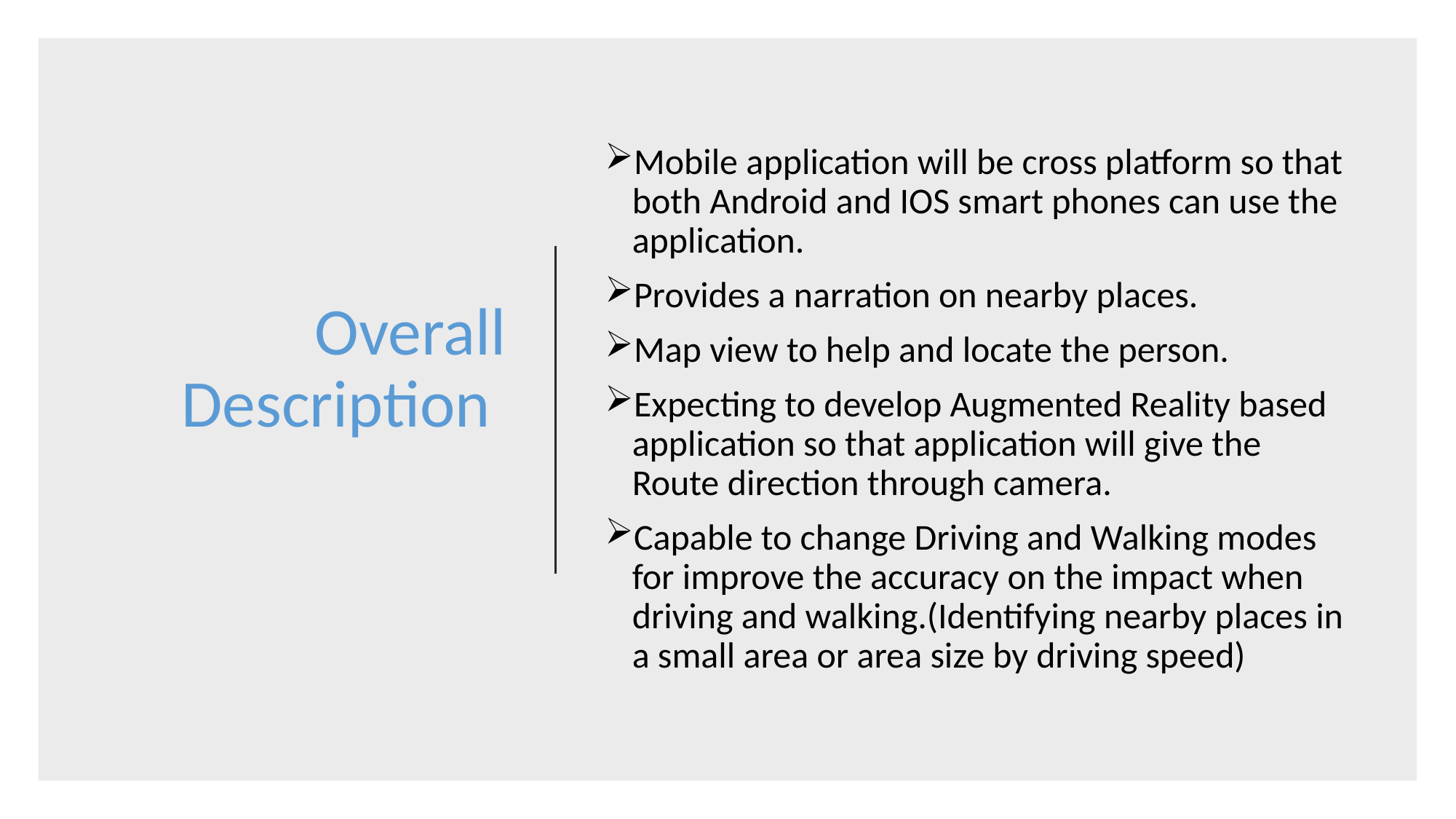

# Overall Description
Mobile application will be cross platform so that both Android and IOS smart phones can use the application.
Provides a narration on nearby places.
Map view to help and locate the person.
Expecting to develop Augmented Reality based application so that application will give the Route direction through camera.
Capable to change Driving and Walking modes for improve the accuracy on the impact when driving and walking.(Identifying nearby places in a small area or area size by driving speed)